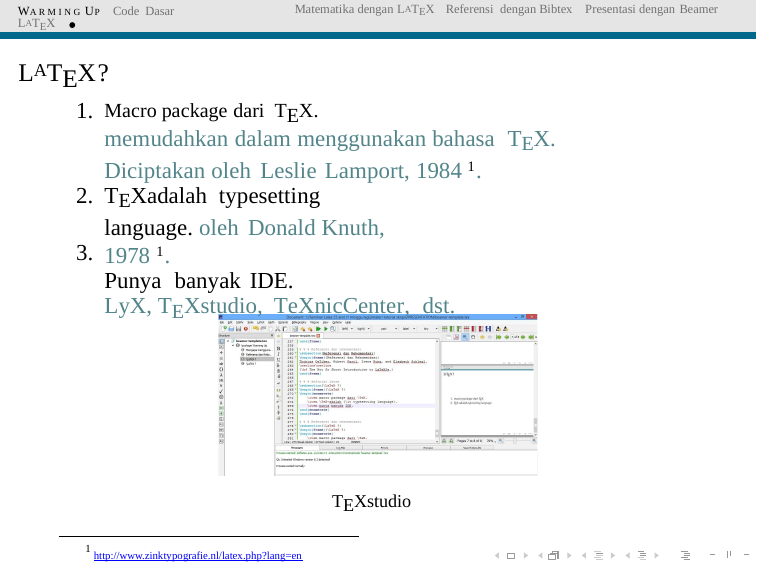

WA R M I N G UP     Code Dasar LATEX
Matematika dengan LATEX   Referensi  dengan Bibtex   Presentasi dengan Beamer

LATEX?
1.
Macro package dari TEX.
memudahkan dalam menggunakan bahasa  TEX.
Diciptakan oleh Leslie Lamport, 1984 1.
TEXadalah  typesetting language. oleh Donald Knuth,  1978 1.
Punya  banyak IDE.
LyX, TEXstudio, TeXnicCenter,  dst.
2.
3.

TEXstudio

1 http://www.zinktypografie.nl/latex.php?lang=en